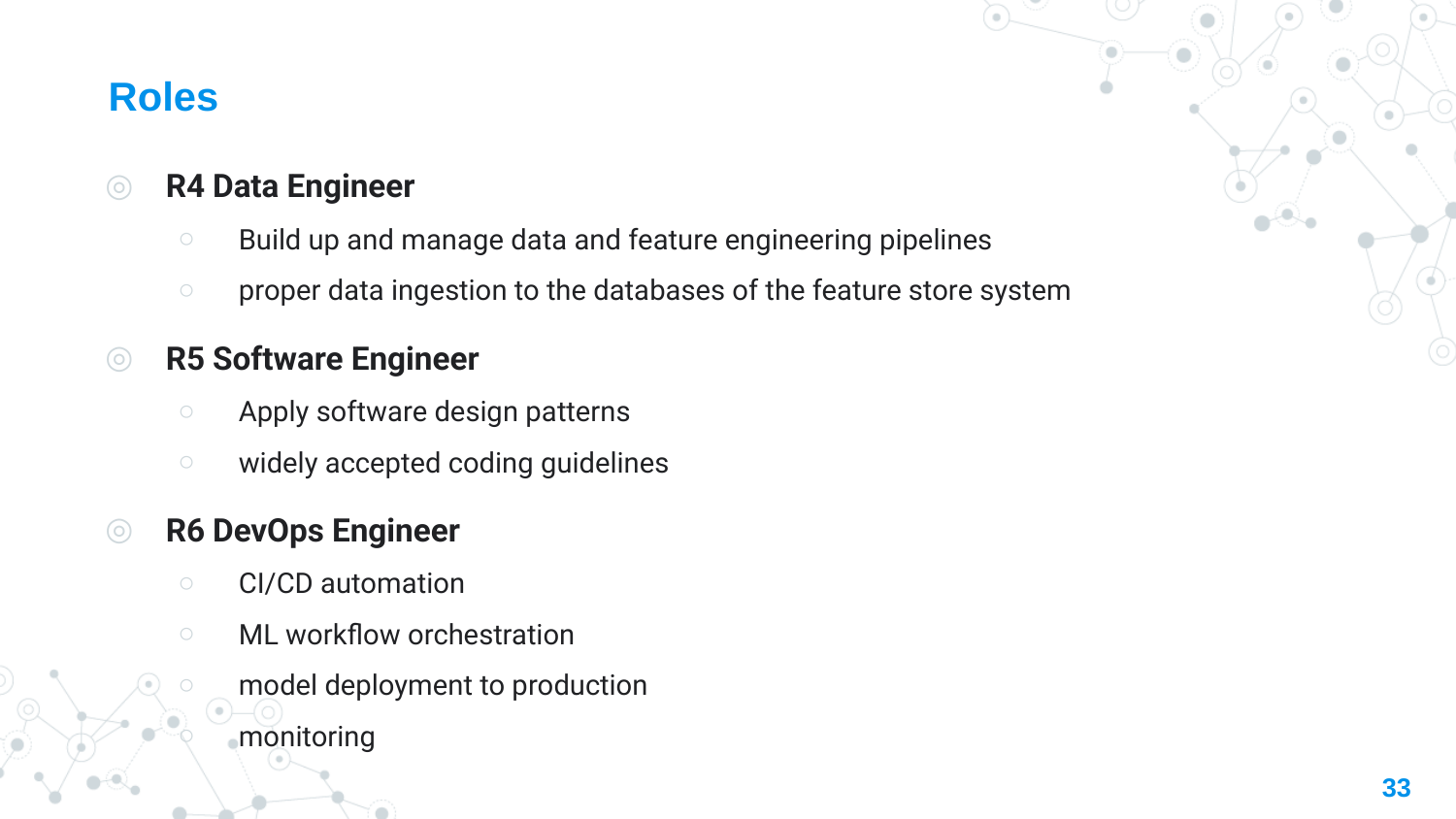

Roles
R4 Data Engineer
Build up and manage data and feature engineering pipelines
proper data ingestion to the databases of the feature store system
R5 Software Engineer
Apply software design patterns
widely accepted coding guidelines
R6 DevOps Engineer
CI/CD automation
ML workflow orchestration
model deployment to production
monitoring

33